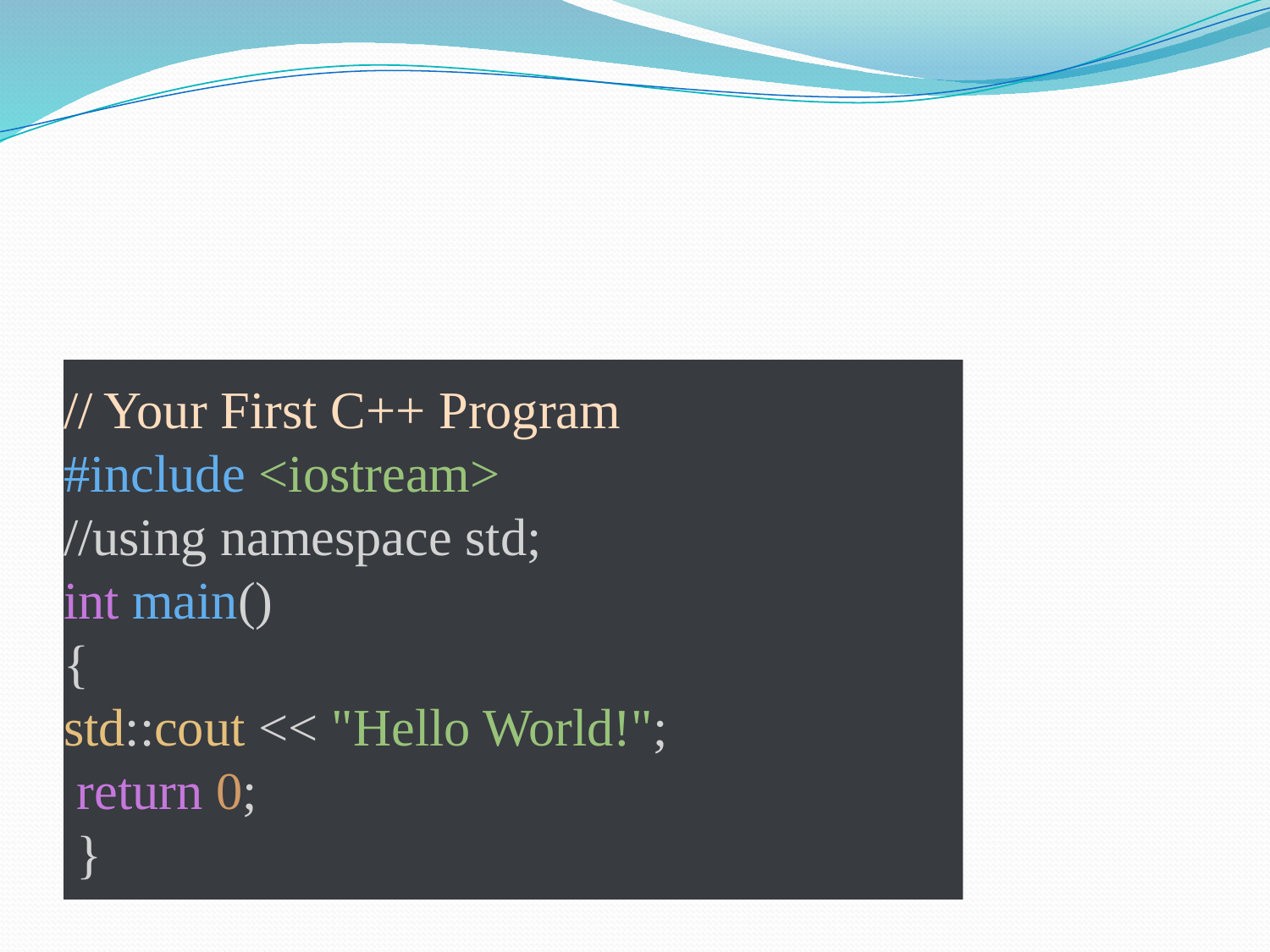

#
// Your First C++ Program
#include <iostream>
//using namespace std;
int main()
{
std::cout << "Hello World!";
 return 0;
 }